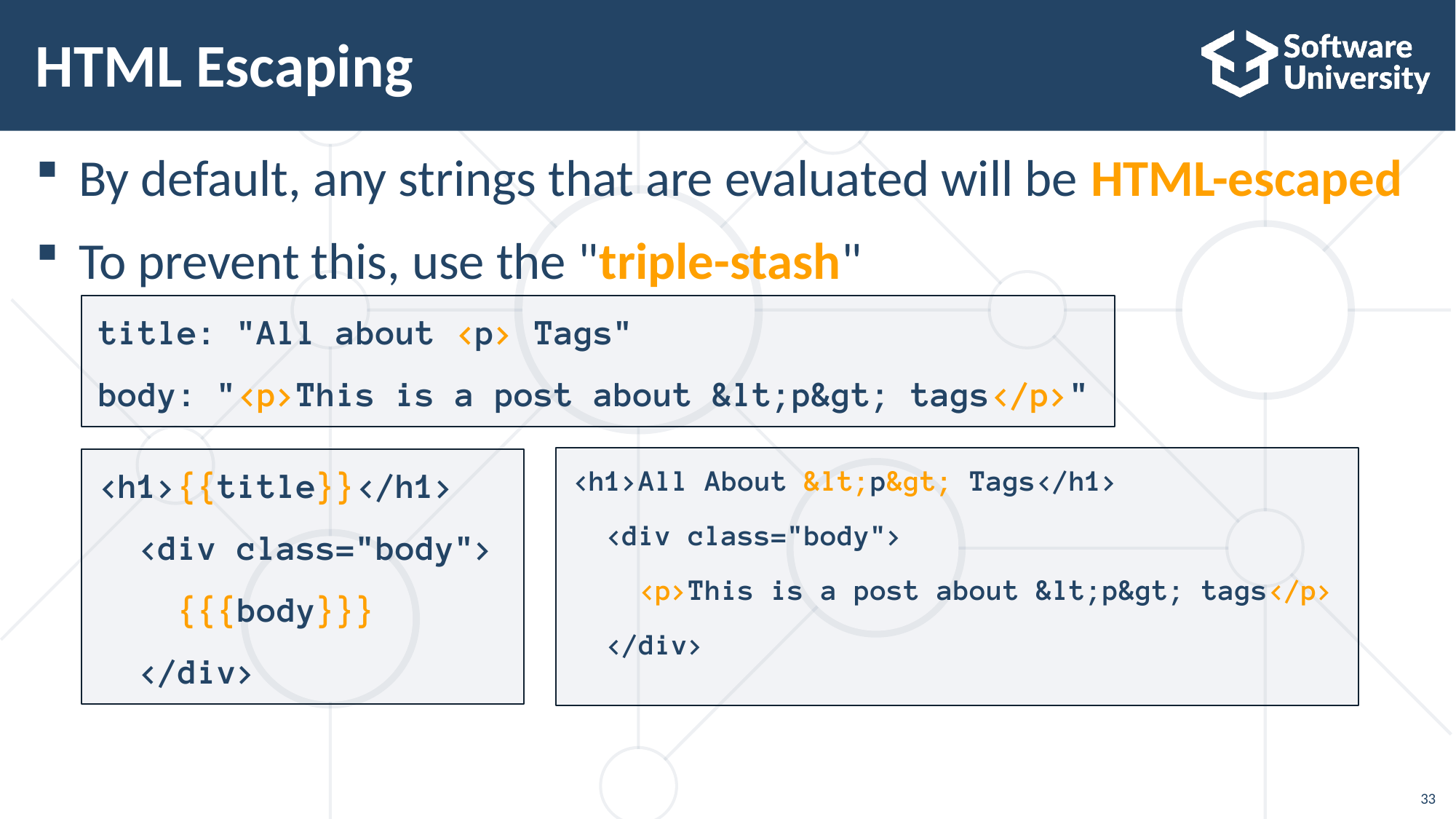

# HTML Escaping
By default, any strings that are evaluated will be HTML-escaped
To prevent this, use the "triple-stash"
title: "All about <p> Tags"
body: "<p>This is a post about &lt;p&gt; tags</p>"
<h1>All About &lt;p&gt; Tags</h1>
  <div class="body">
    <p>This is a post about &lt;p&gt; tags</p>
  </div>
<h1>{{title}}</h1>
  <div class="body">
    {{{body}}}
  </div>
33